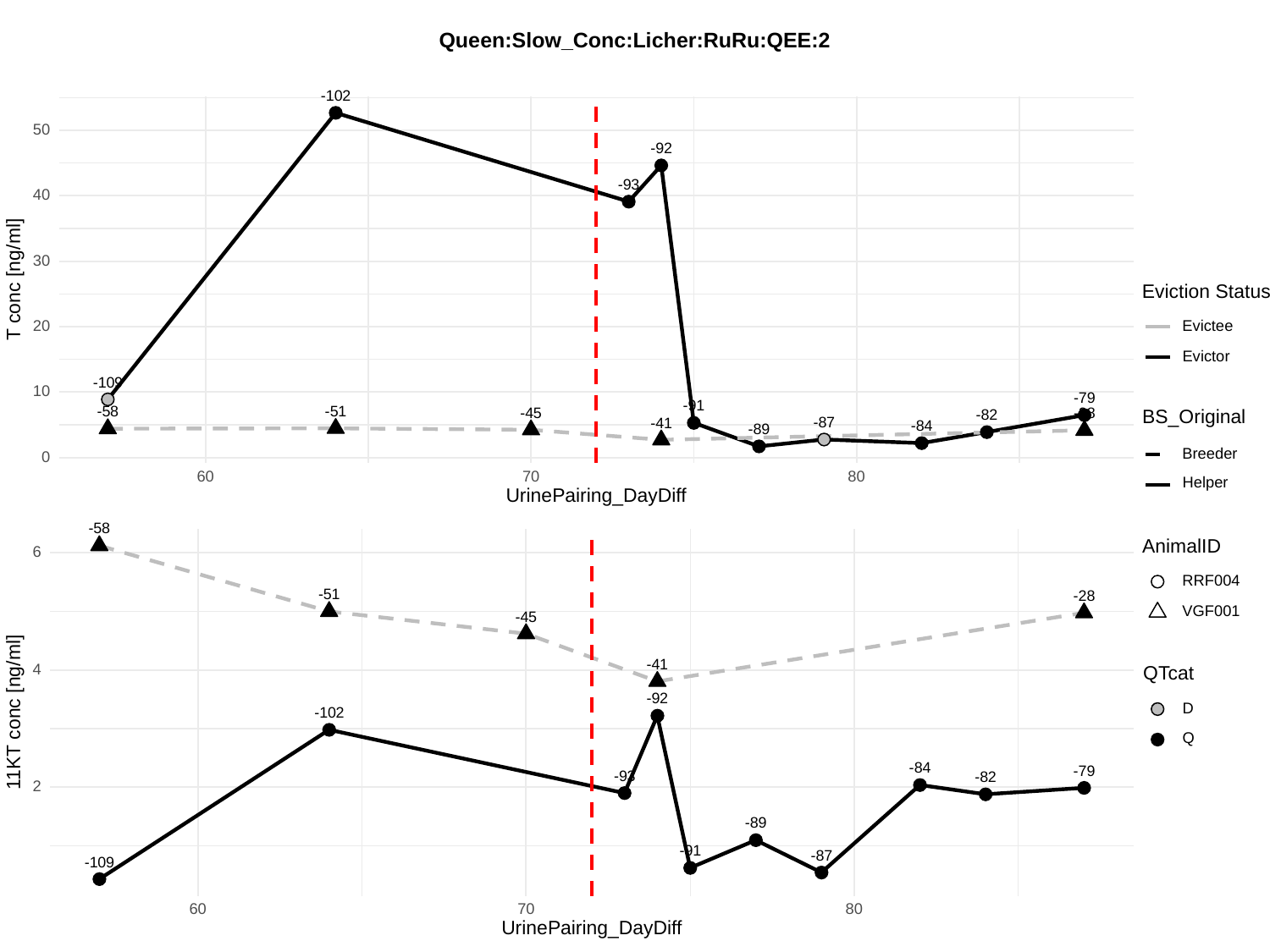

Queen:Slow_Conc:Licher:RuRu:QEE:2
-102

50

-92

-93
40

30

T conc [ng/ml]
Eviction Status

20
Evictee

Evictor

-109
10

-79
-91
-51
-58
-45
-28

BS_Original
-82

-87
-41

-84
-89

Breeder
0

60
70
80
Helper

UrinePairing_DayDiff
-58

AnimalID

6

RRF004
-51
-28

VGF001

-45

-41
4
QTcat

-92

11KT conc [ng/ml]
D
-102

Q

-84
-79
-93
-82

2

-89

-91
-87
-109

60
70
80
UrinePairing_DayDiff